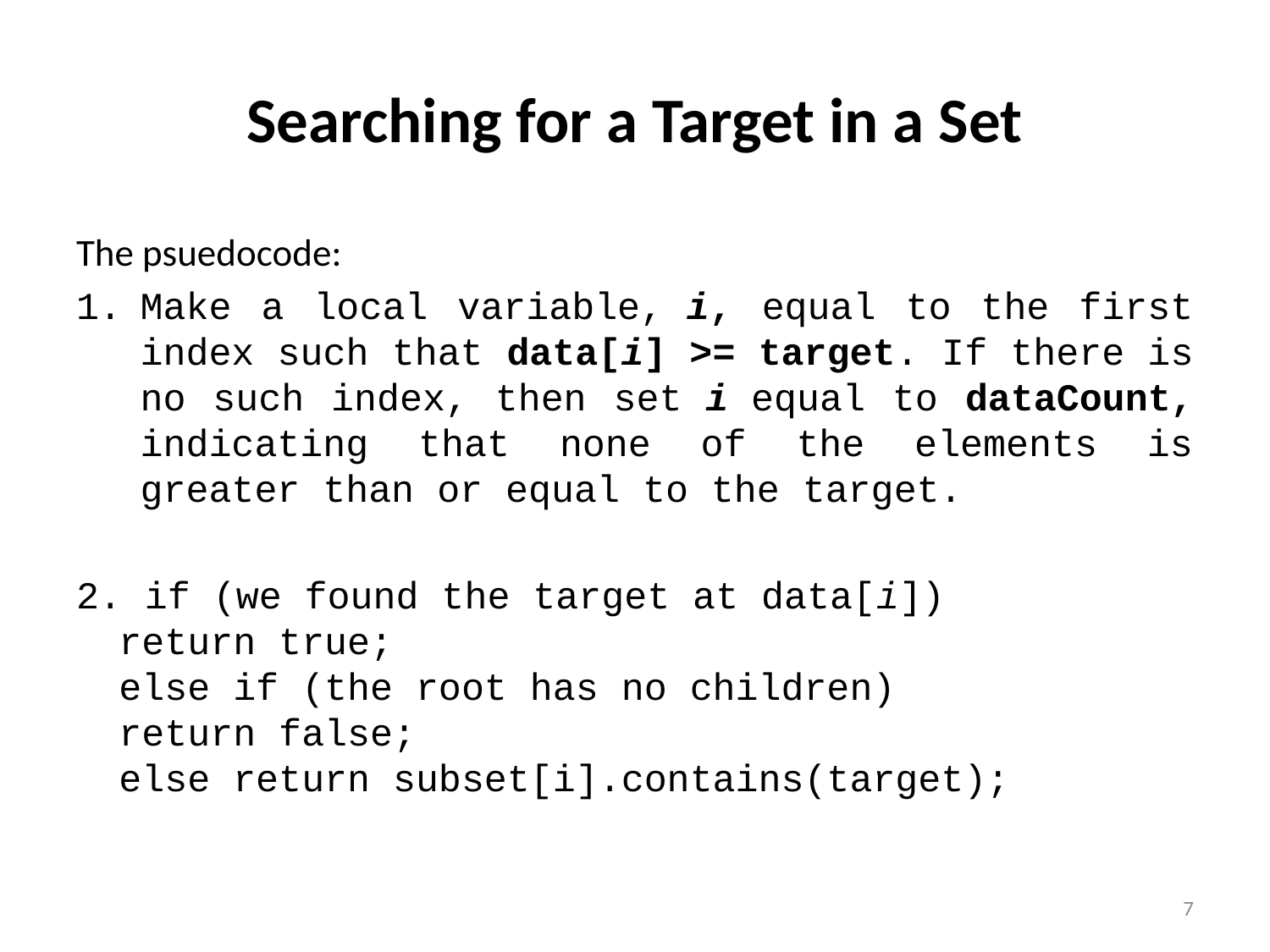

# Searching for a Target in a Set
The psuedocode:
Make a local variable, i, equal to the first index such that data[i] >= target. If there is no such index, then set i equal to dataCount, indicating that none of the elements is greater than or equal to the target.

2. if (we found the target at data[i])
	return true;
else if (the root has no children)
	return false;
else return subset[i].contains(target);

7